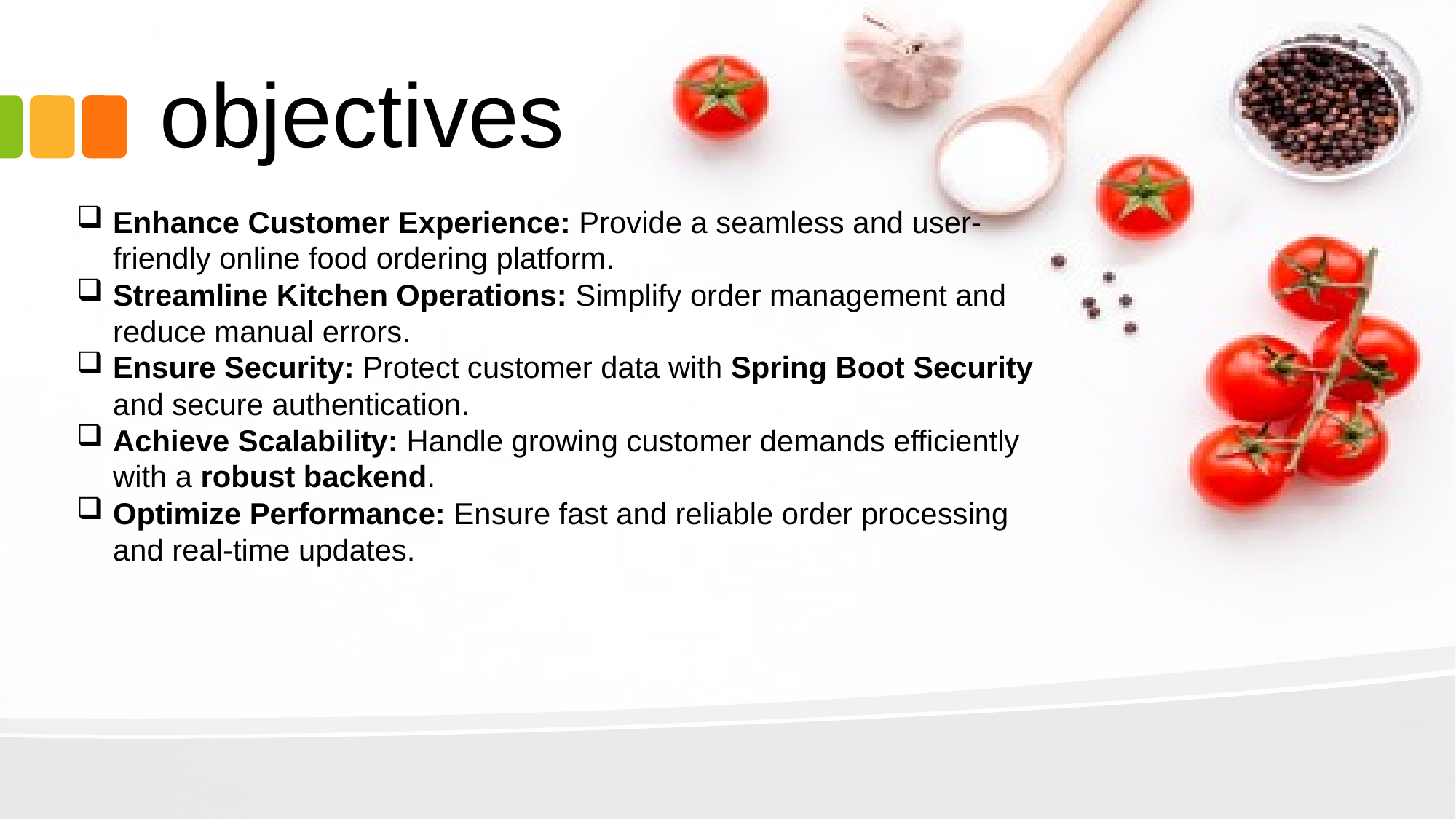

# objectives
Enhance Customer Experience: Provide a seamless and user-friendly online food ordering platform.
Streamline Kitchen Operations: Simplify order management and reduce manual errors.
Ensure Security: Protect customer data with Spring Boot Security and secure authentication.
Achieve Scalability: Handle growing customer demands efficiently with a robust backend.
Optimize Performance: Ensure fast and reliable order processing and real-time updates.